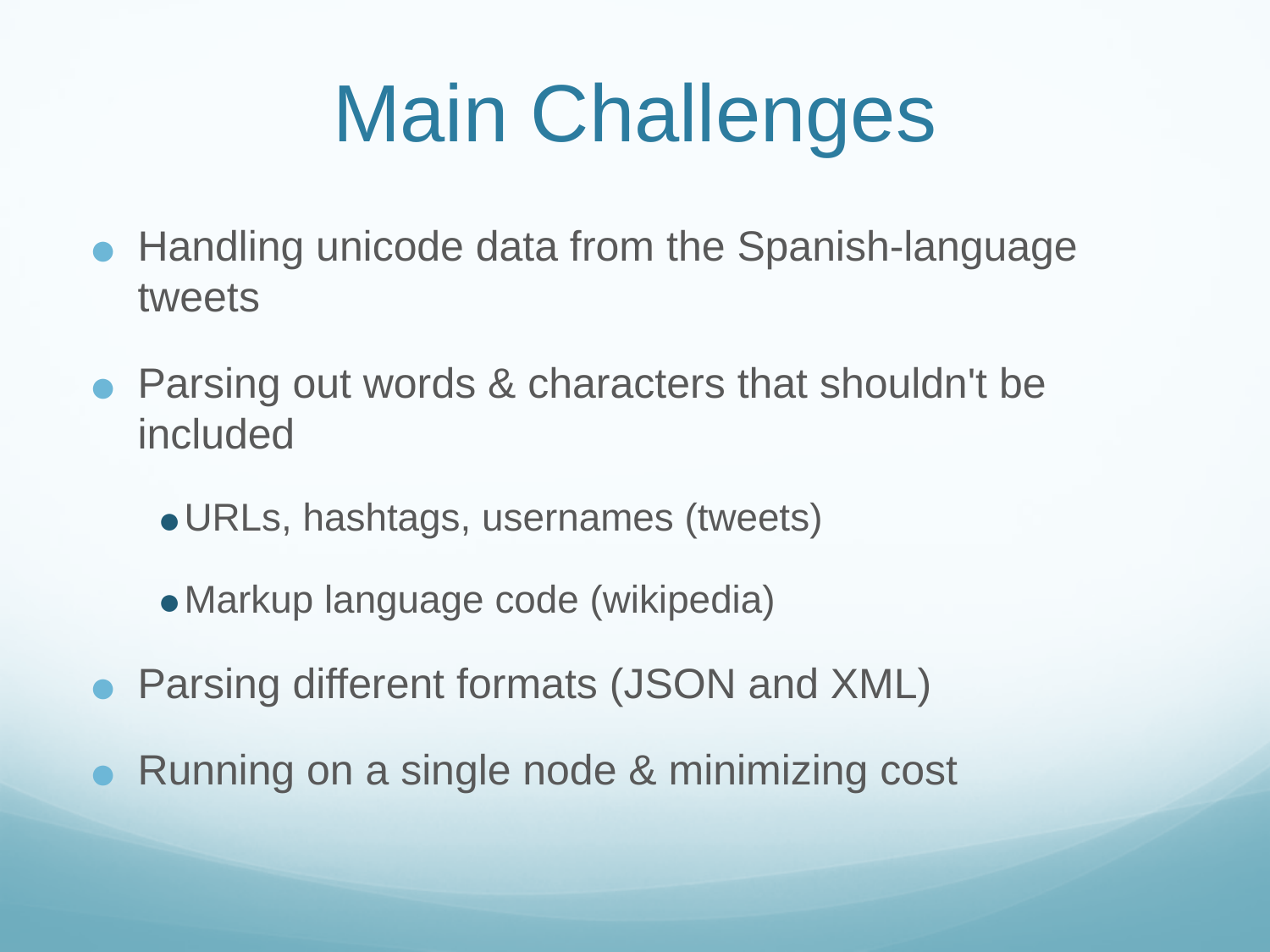

# Main Challenges
Handling unicode data from the Spanish-language tweets
Parsing out words & characters that shouldn't be included
URLs, hashtags, usernames (tweets)
Markup language code (wikipedia)
Parsing different formats (JSON and XML)
Running on a single node & minimizing cost